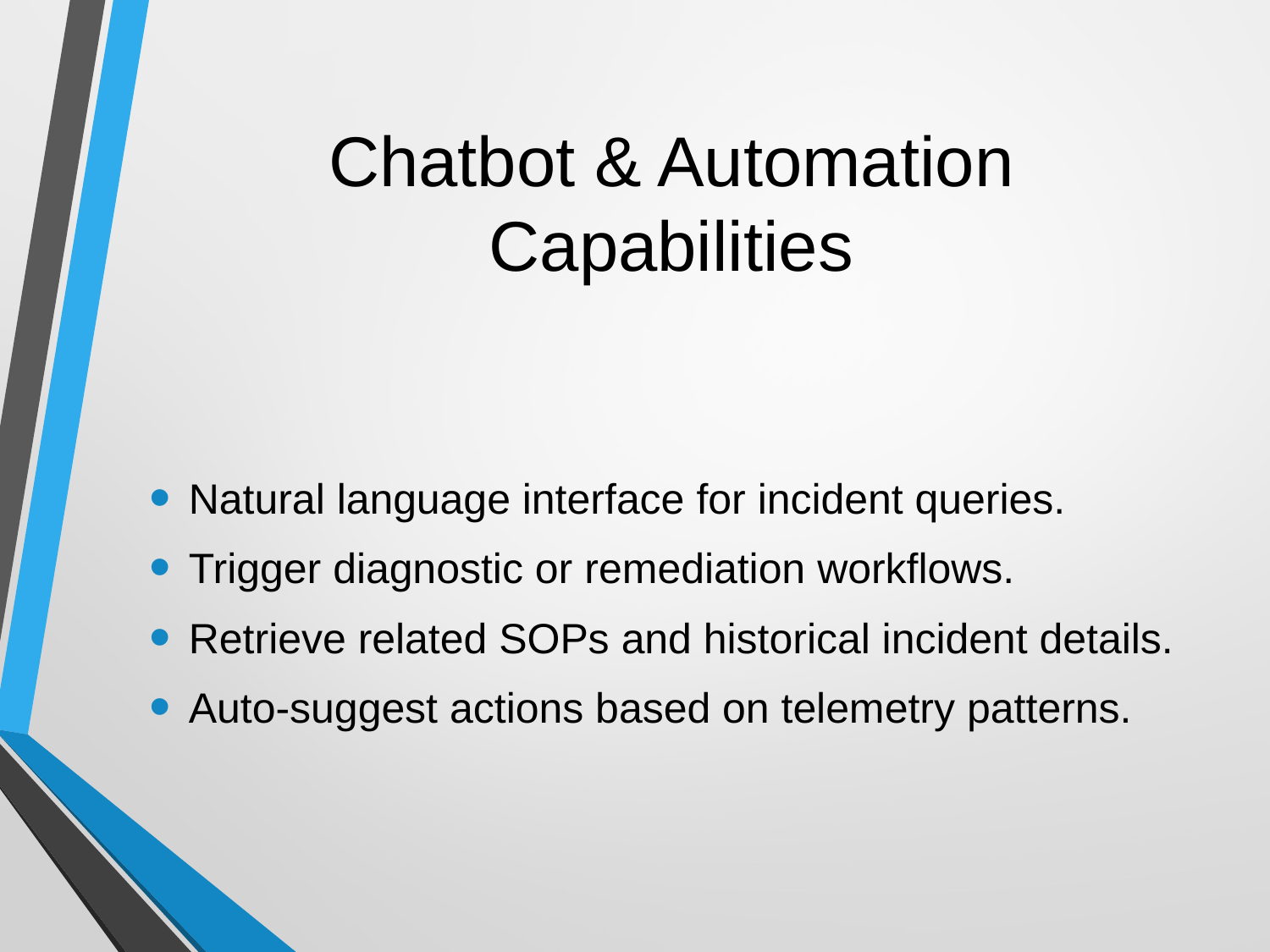

# Chatbot & Automation Capabilities
Natural language interface for incident queries.
Trigger diagnostic or remediation workflows.
Retrieve related SOPs and historical incident details.
Auto-suggest actions based on telemetry patterns.